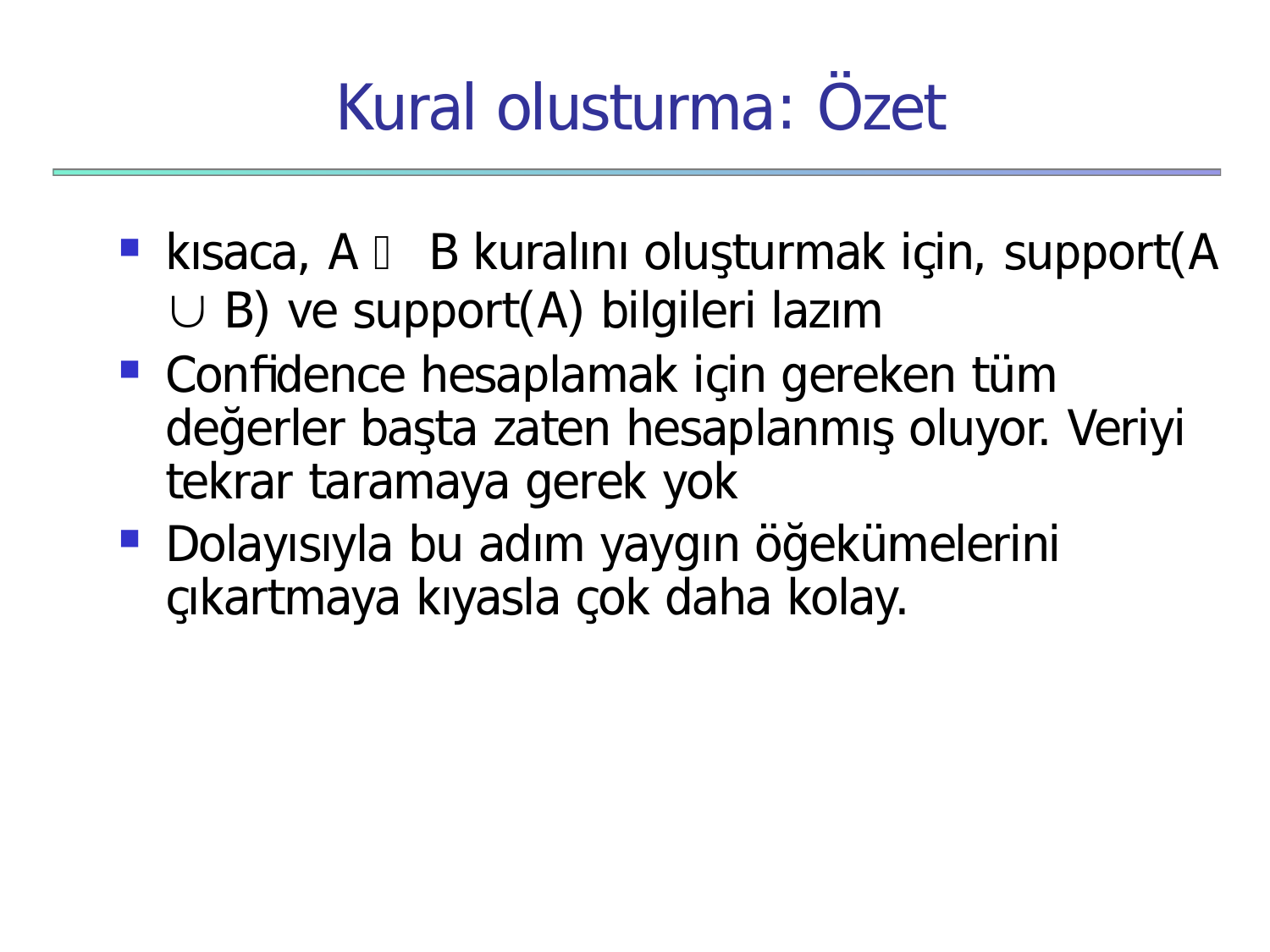

# Kural olusturma: Özet
kısaca, A → B kuralını oluşturmak için, support(A ∪ B) ve support(A) bilgileri lazım
Confidence hesaplamak için gereken tüm değerler başta zaten hesaplanmış oluyor. Veriyi tekrar taramaya gerek yok
Dolayısıyla bu adım yaygın öğekümelerini çıkartmaya kıyasla çok daha kolay.